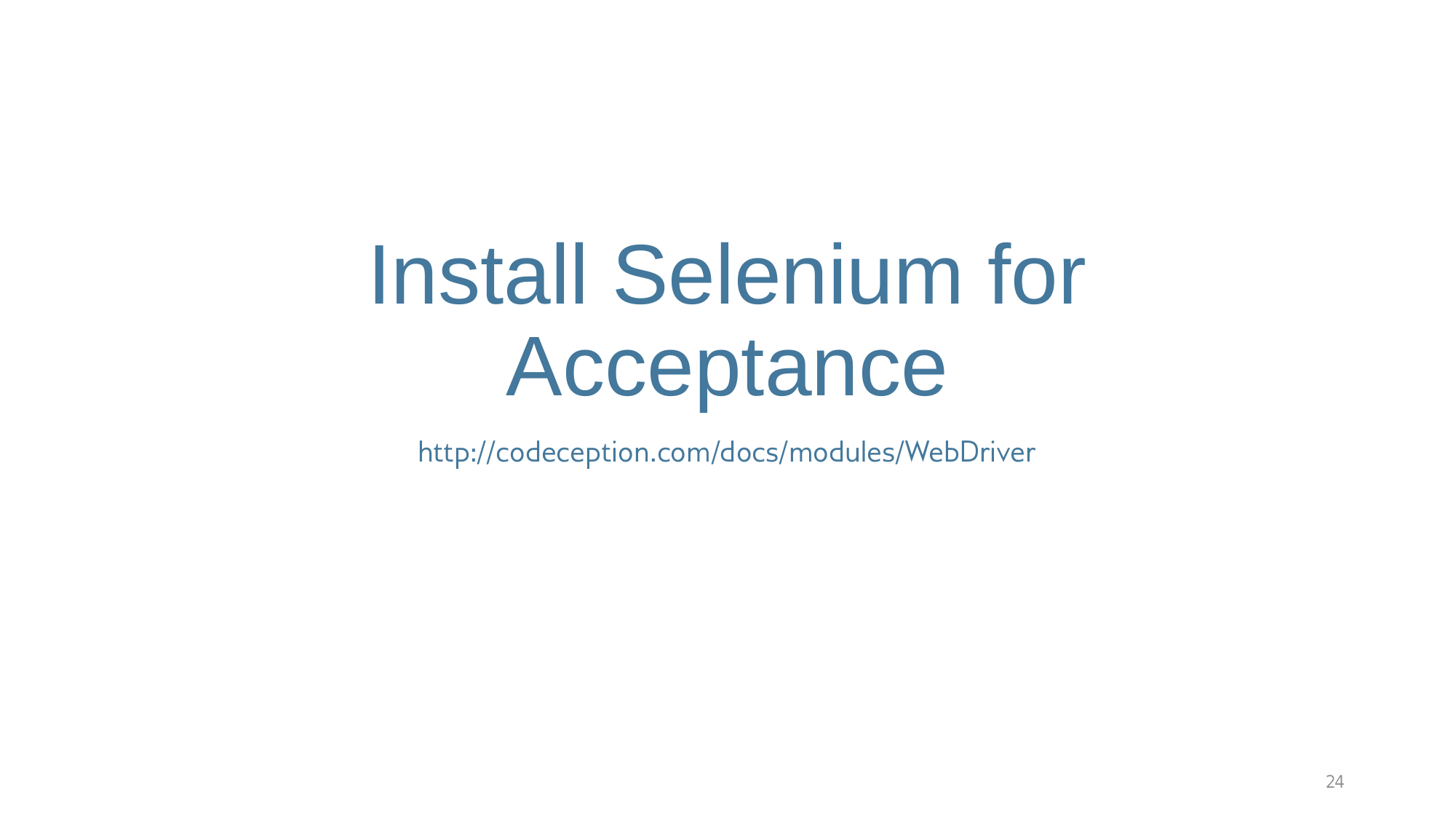

# Install Selenium for Acceptance
http://codeception.com/docs/modules/WebDriver
24